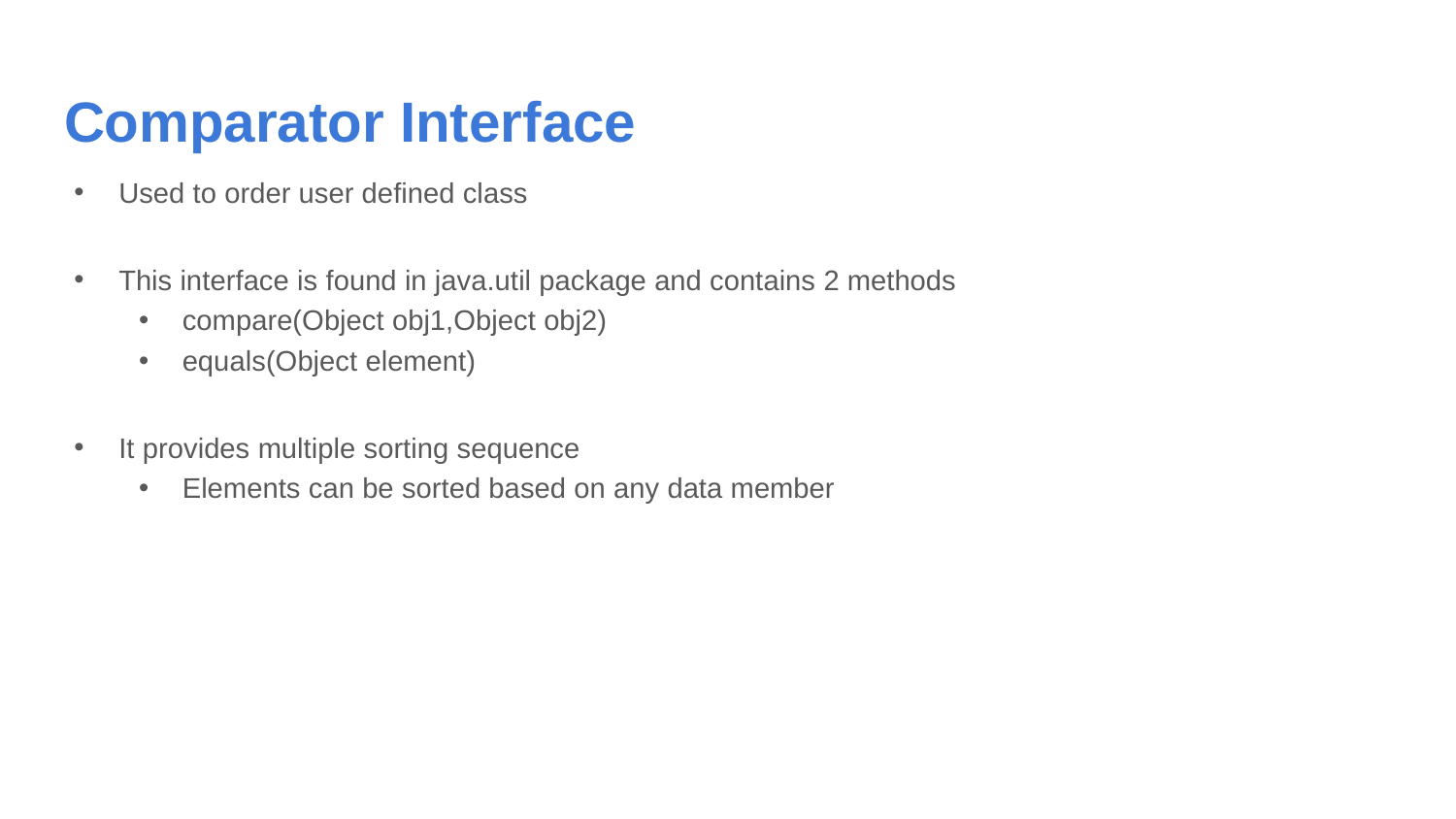

# Comparator Interface

Used to order user defined class

This interface is found in java.util package and contains 2 methods
compare(Object obj1,Object obj2)
equals(Object element)

It provides multiple sorting sequence
Elements can be sorted based on any data member